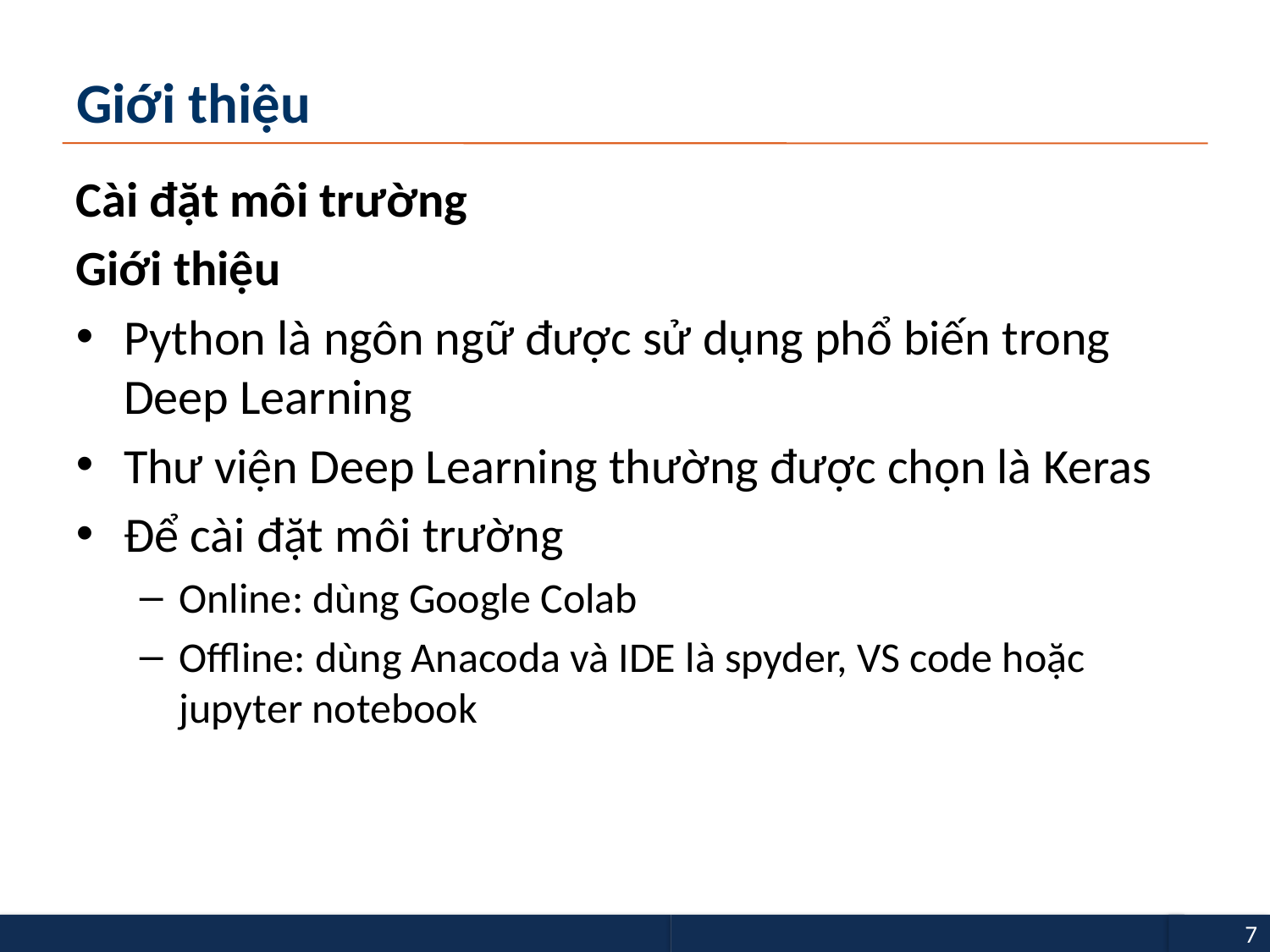

# Giới thiệu
Cài đặt môi trường
Giới thiệu
Python là ngôn ngữ được sử dụng phổ biến trong Deep Learning
Thư viện Deep Learning thường được chọn là Keras
Để cài đặt môi trường
Online: dùng Google Colab
Offline: dùng Anacoda và IDE là spyder, VS code hoặc jupyter notebook